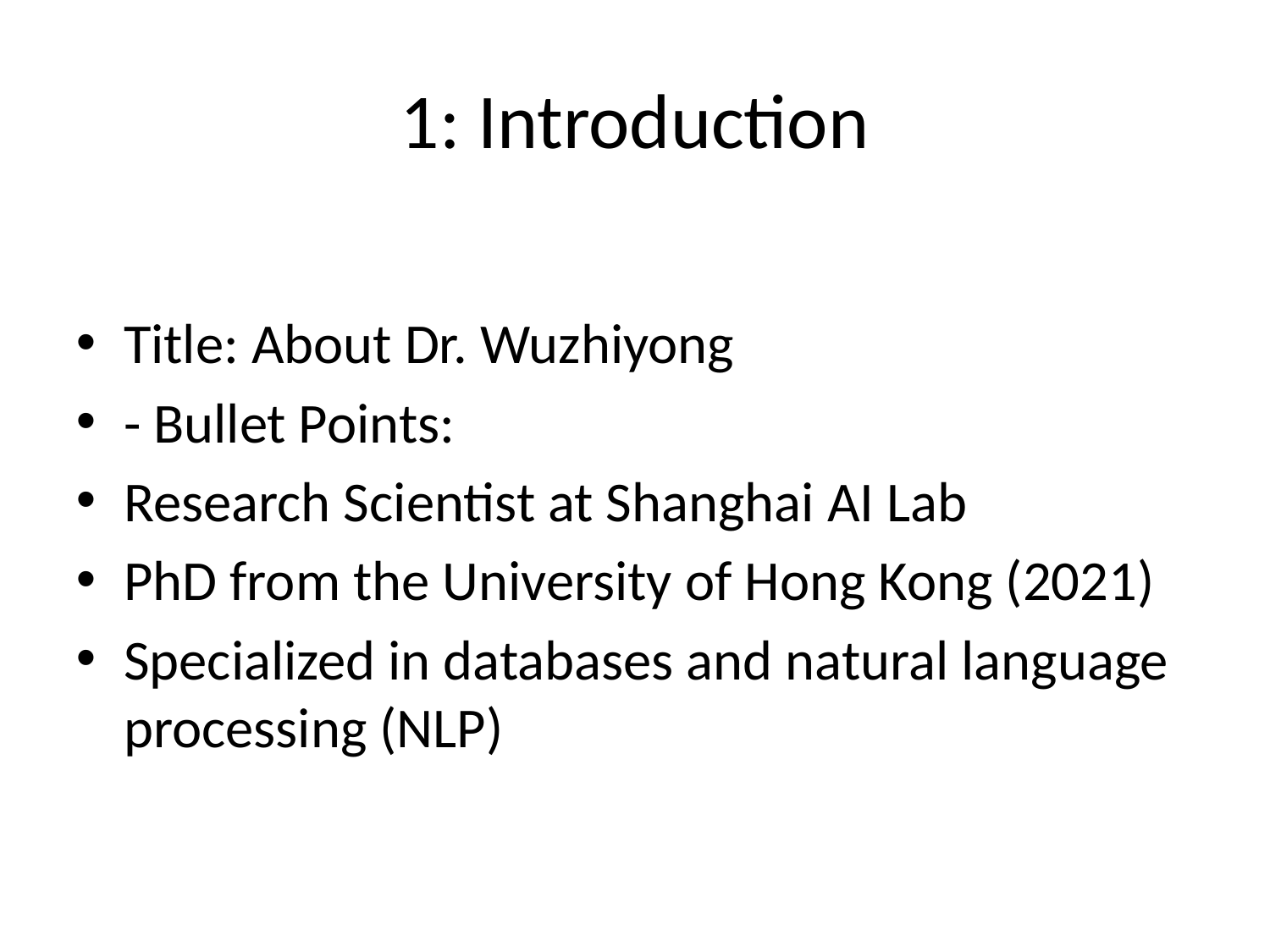

1: Introduction

Title: About Dr. Wuzhiyong
- Bullet Points:
Research Scientist at Shanghai AI Lab
PhD from the University of Hong Kong (2021)
Specialized in databases and natural language processing (NLP)